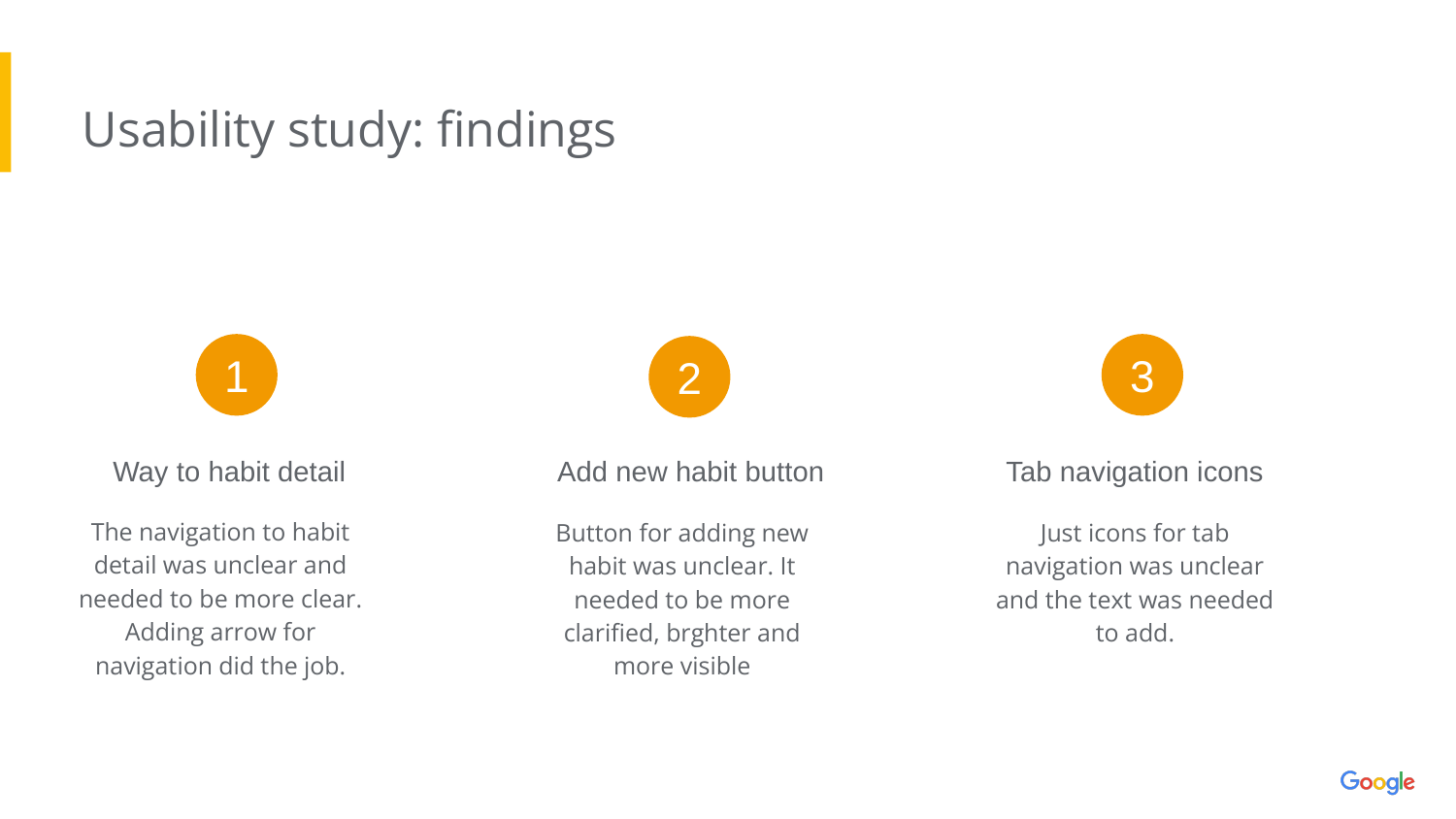

Usability study: findings
1
3
2
Way to habit detail
Add new habit button
Tab navigation icons
The navigation to habit detail was unclear and needed to be more clear. Adding arrow for navigation did the job.
Button for adding new habit was unclear. It needed to be more clarified, brghter and more visible
Just icons for tab navigation was unclear and the text was needed to add.